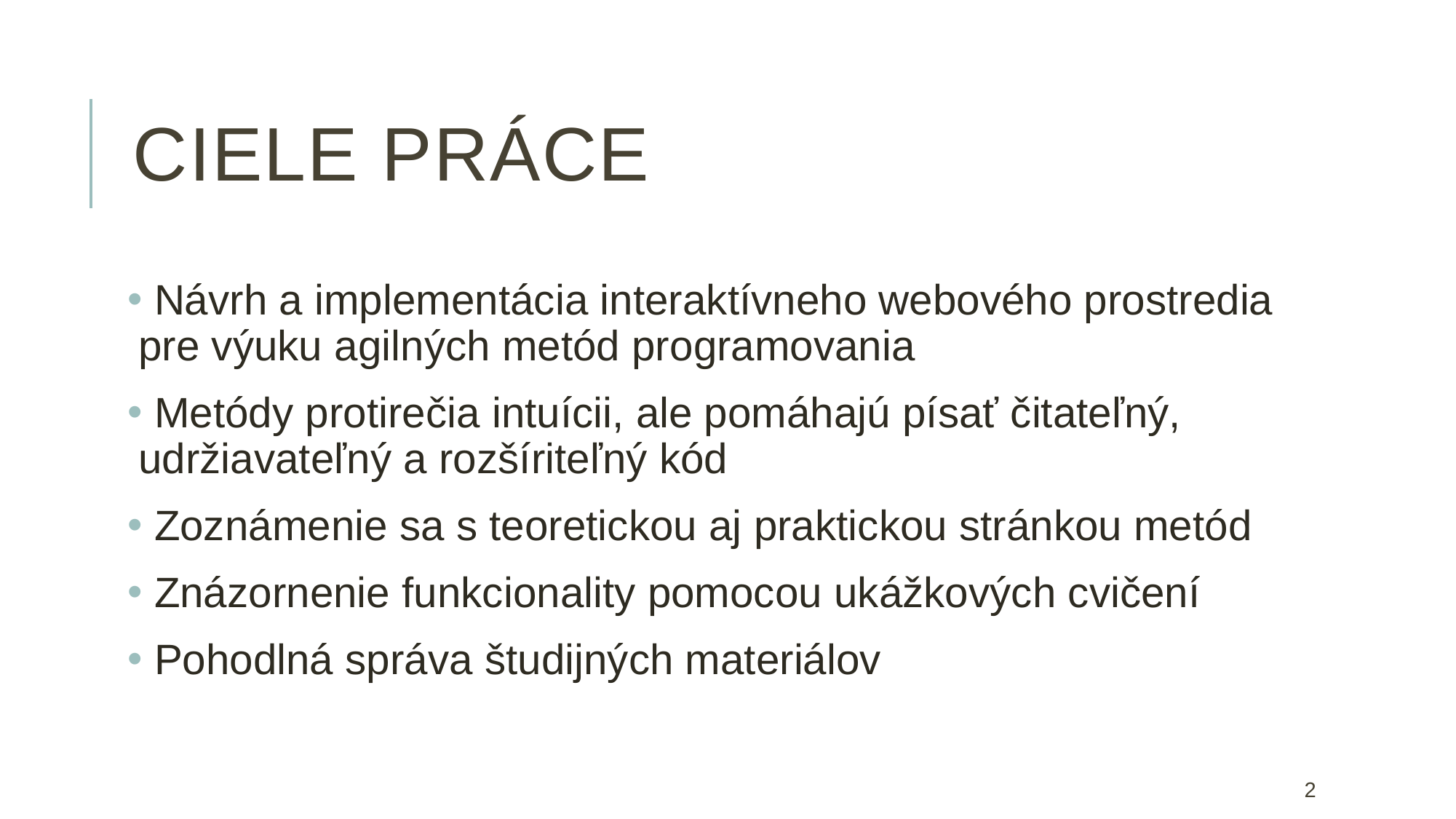

# Ciele práce
 Návrh a implementácia interaktívneho webového prostredia pre výuku agilných metód programovania
 Metódy protirečia intuícii, ale pomáhajú písať čitateľný, udržiavateľný a rozšíriteľný kód
 Zoznámenie sa s teoretickou aj praktickou stránkou metód
 Znázornenie funkcionality pomocou ukážkových cvičení
 Pohodlná správa študijných materiálov
2